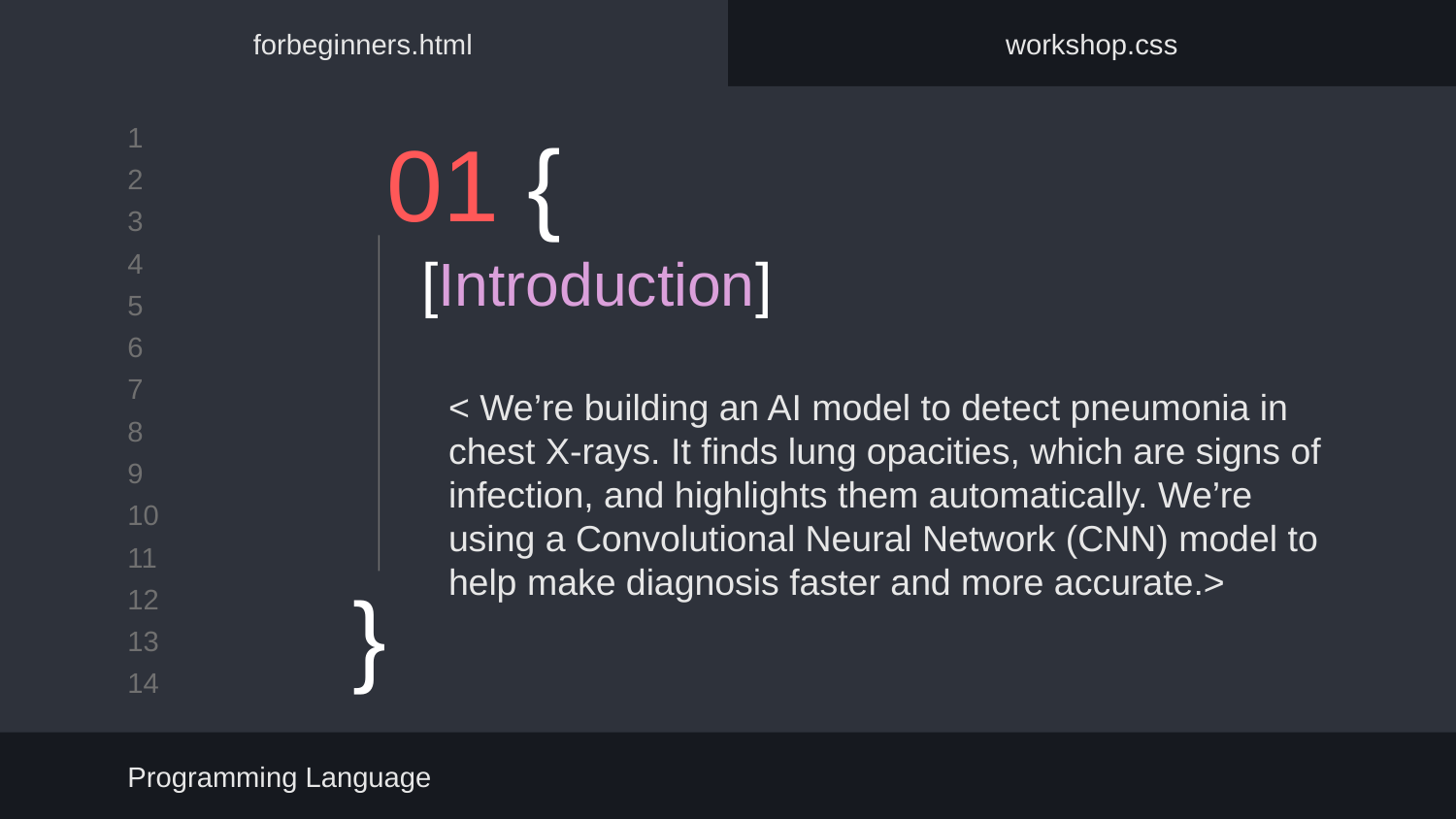

forbeginners.html
workshop.css
# 01 {
[Introduction]
< We’re building an AI model to detect pneumonia in chest X-rays. It finds lung opacities, which are signs of infection, and highlights them automatically. We’re using a Convolutional Neural Network (CNN) model to help make diagnosis faster and more accurate.>
}
Programming Language